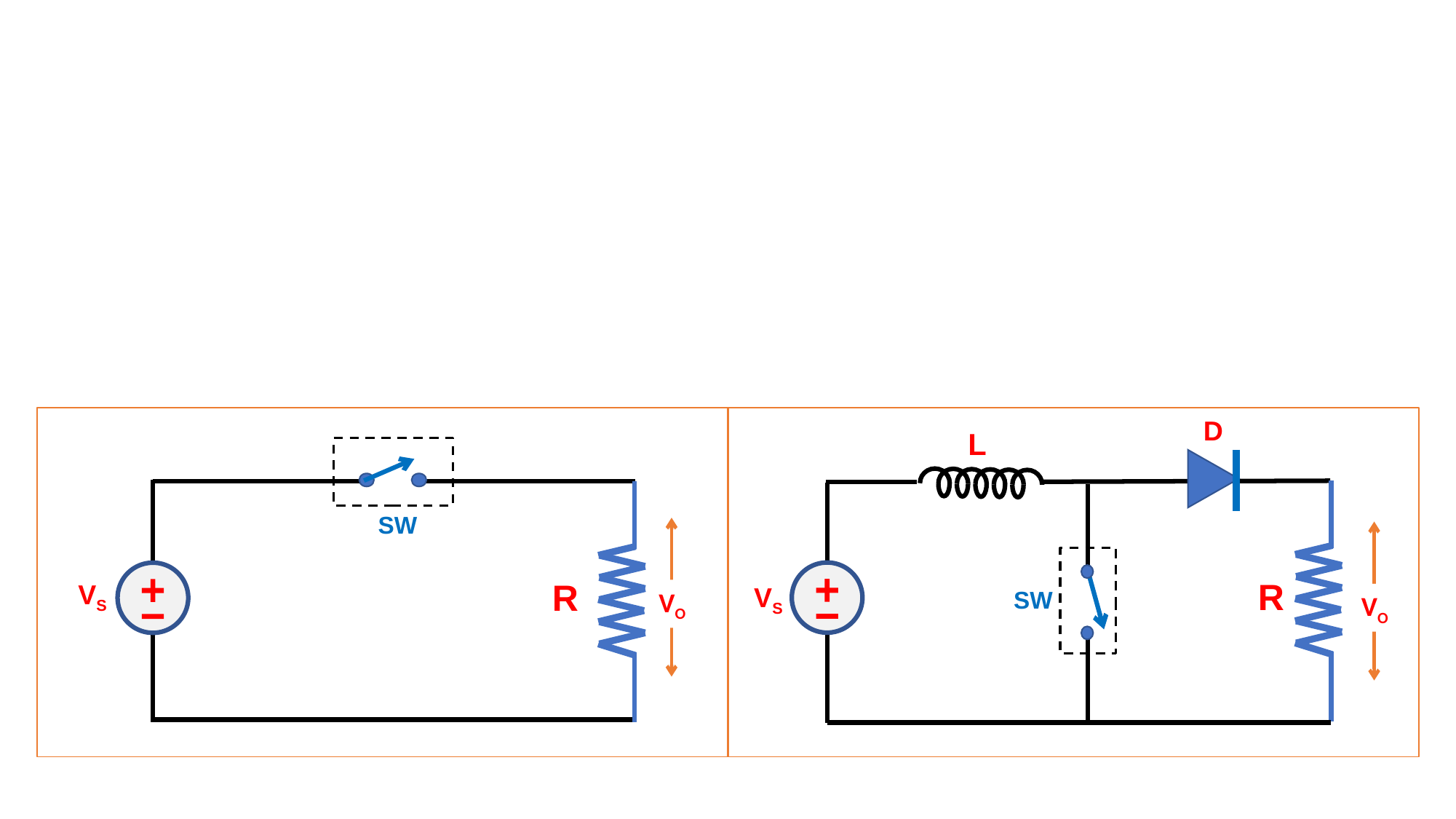

D
L

VO

R

VS
SW

SW
VO

R
VS